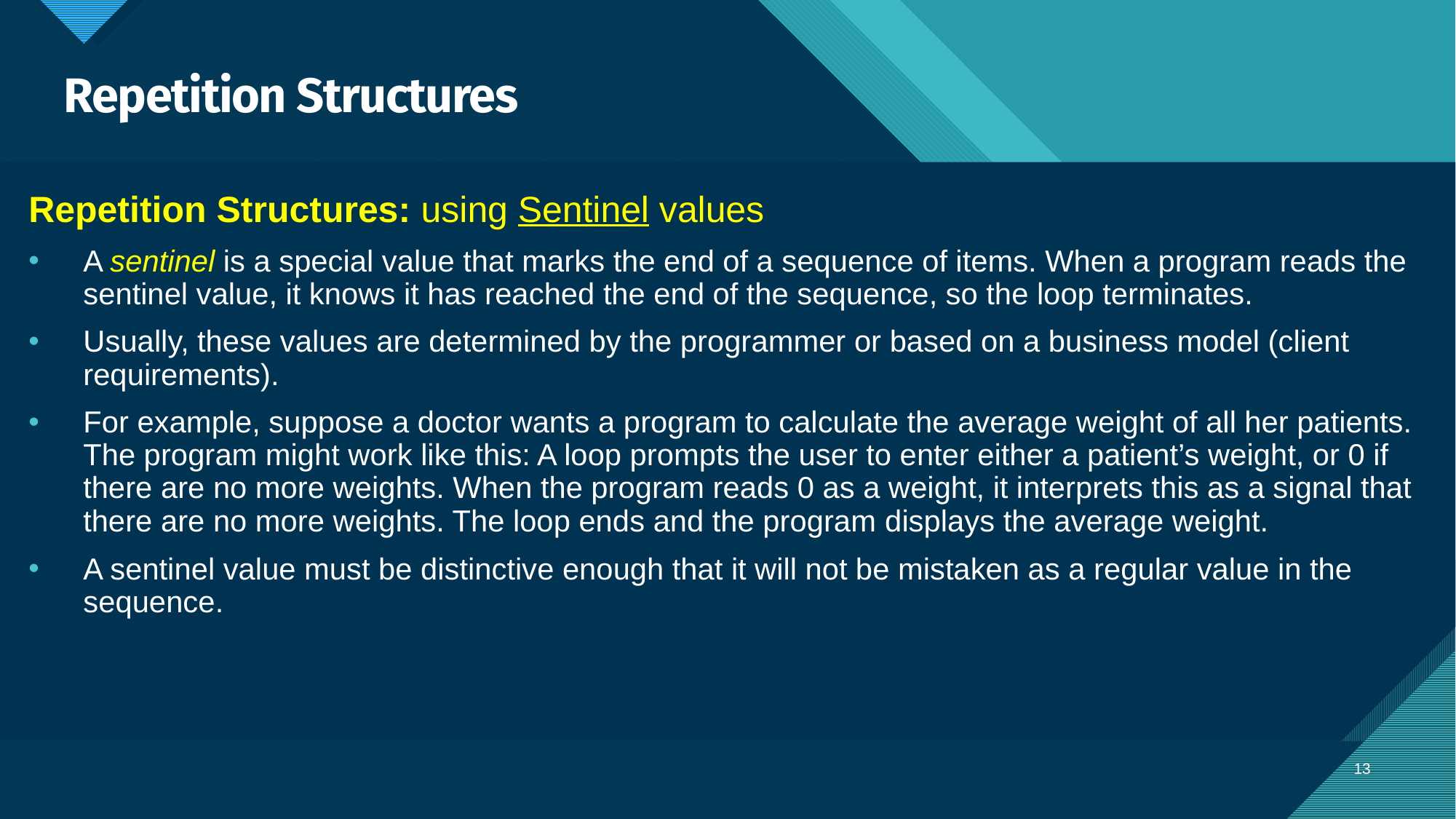

# Repetition Structures
Repetition Structures: using Sentinel values
A sentinel is a special value that marks the end of a sequence of items. When a program reads the sentinel value, it knows it has reached the end of the sequence, so the loop terminates.
Usually, these values are determined by the programmer or based on a business model (client requirements).
For example, suppose a doctor wants a program to calculate the average weight of all her patients. The program might work like this: A loop prompts the user to enter either a patient’s weight, or 0 if there are no more weights. When the program reads 0 as a weight, it interprets this as a signal that there are no more weights. The loop ends and the program displays the average weight.
A sentinel value must be distinctive enough that it will not be mistaken as a regular value in the sequence.
13